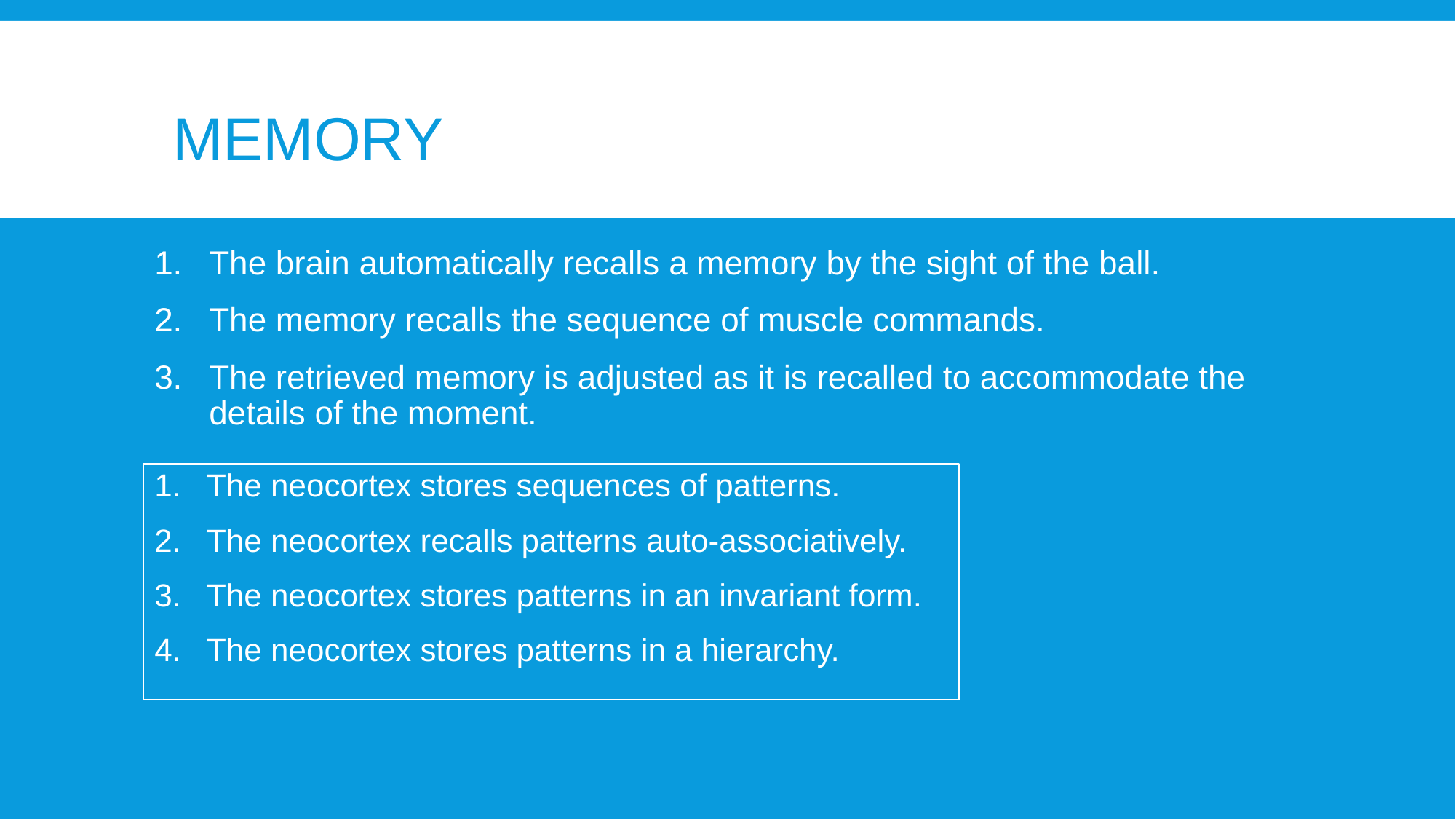

# memory
memory
The brain automatically recalls a memory by the sight of the ball.
The memory recalls the sequence of muscle commands.
The retrieved memory is adjusted as it is recalled to accommodate the details of the moment.

The neocortex stores sequences of patterns.
The neocortex recalls patterns auto-associatively.
The neocortex stores patterns in an invariant form.
The neocortex stores patterns in a hierarchy.